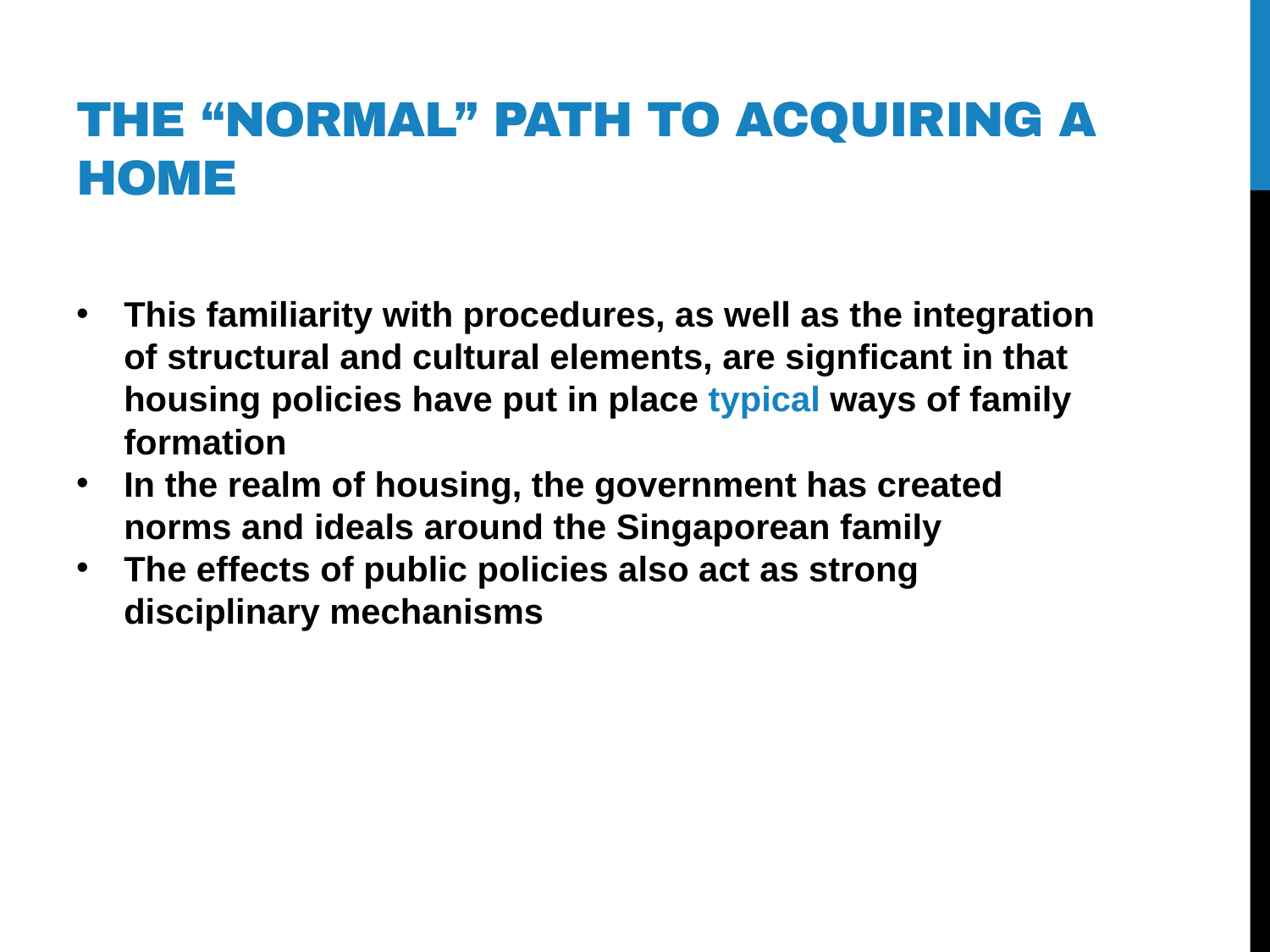

# The “normal” path to acquiring a home

This familiarity with procedures, as well as the integration of structural and cultural elements, are signficant in that housing policies have put in place typical ways of family formation
In the realm of housing, the government has created norms and ideals around the Singaporean family
The effects of public policies also act as strong disciplinary mechanisms